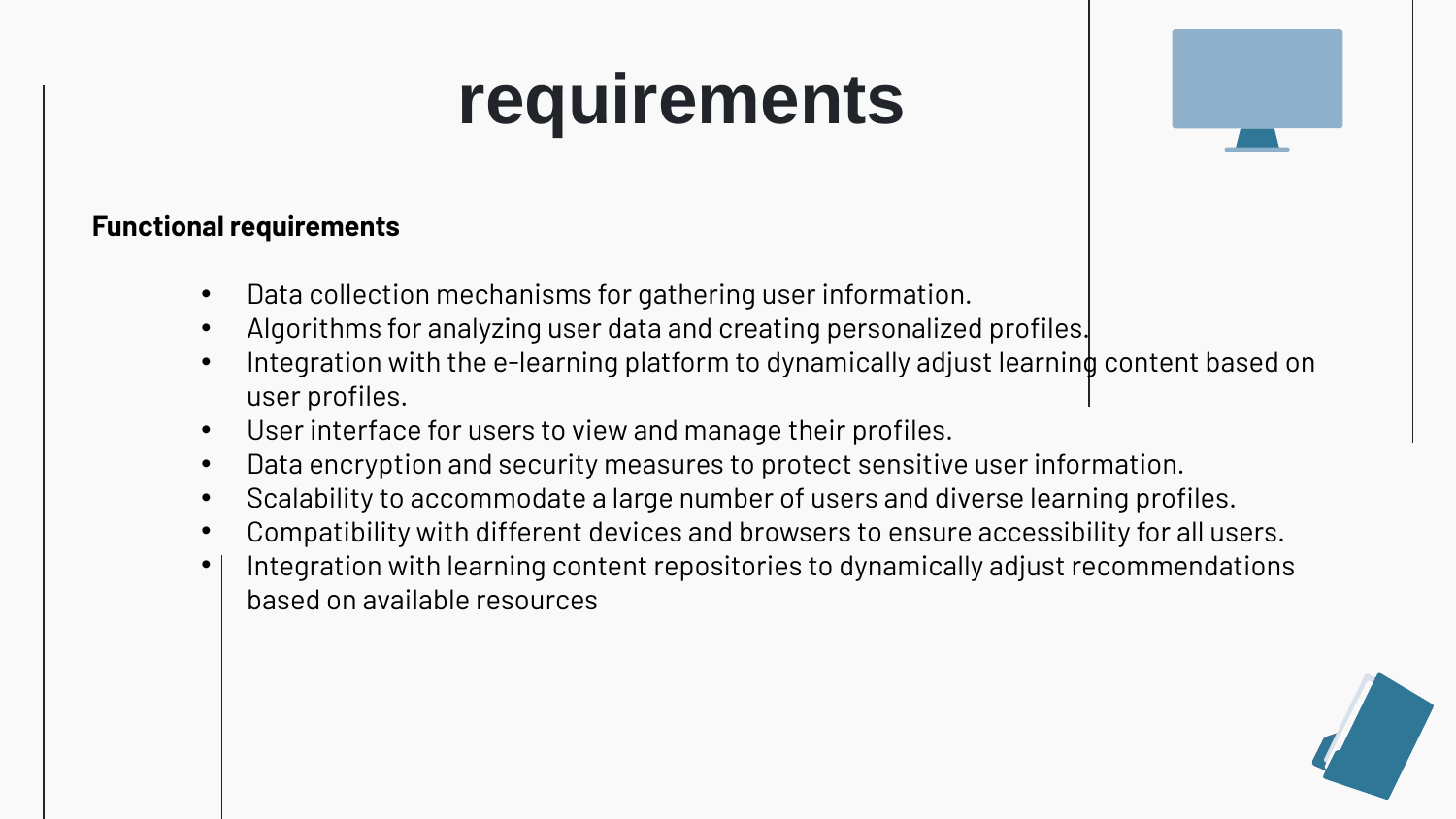

# requirements
Functional requirements

Data collection mechanisms for gathering user information.
Algorithms for analyzing user data and creating personalized profiles.
Integration with the e-learning platform to dynamically adjust learning content based on user profiles.
User interface for users to view and manage their profiles.
Data encryption and security measures to protect sensitive user information.
Scalability to accommodate a large number of users and diverse learning profiles.
Compatibility with different devices and browsers to ensure accessibility for all users.
Integration with learning content repositories to dynamically adjust recommendations based on available resources